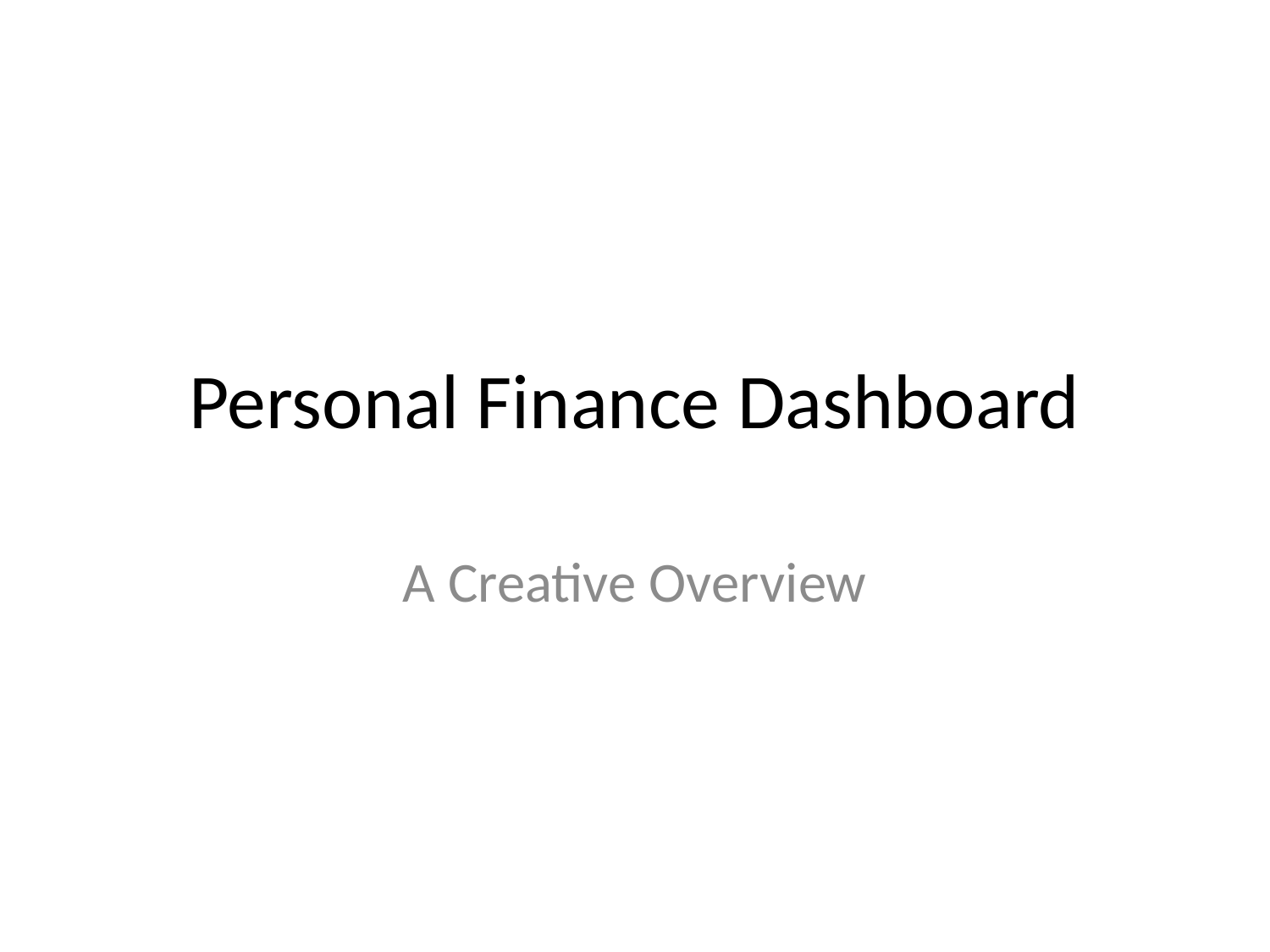

# Personal Finance Dashboard
A Creative Overview